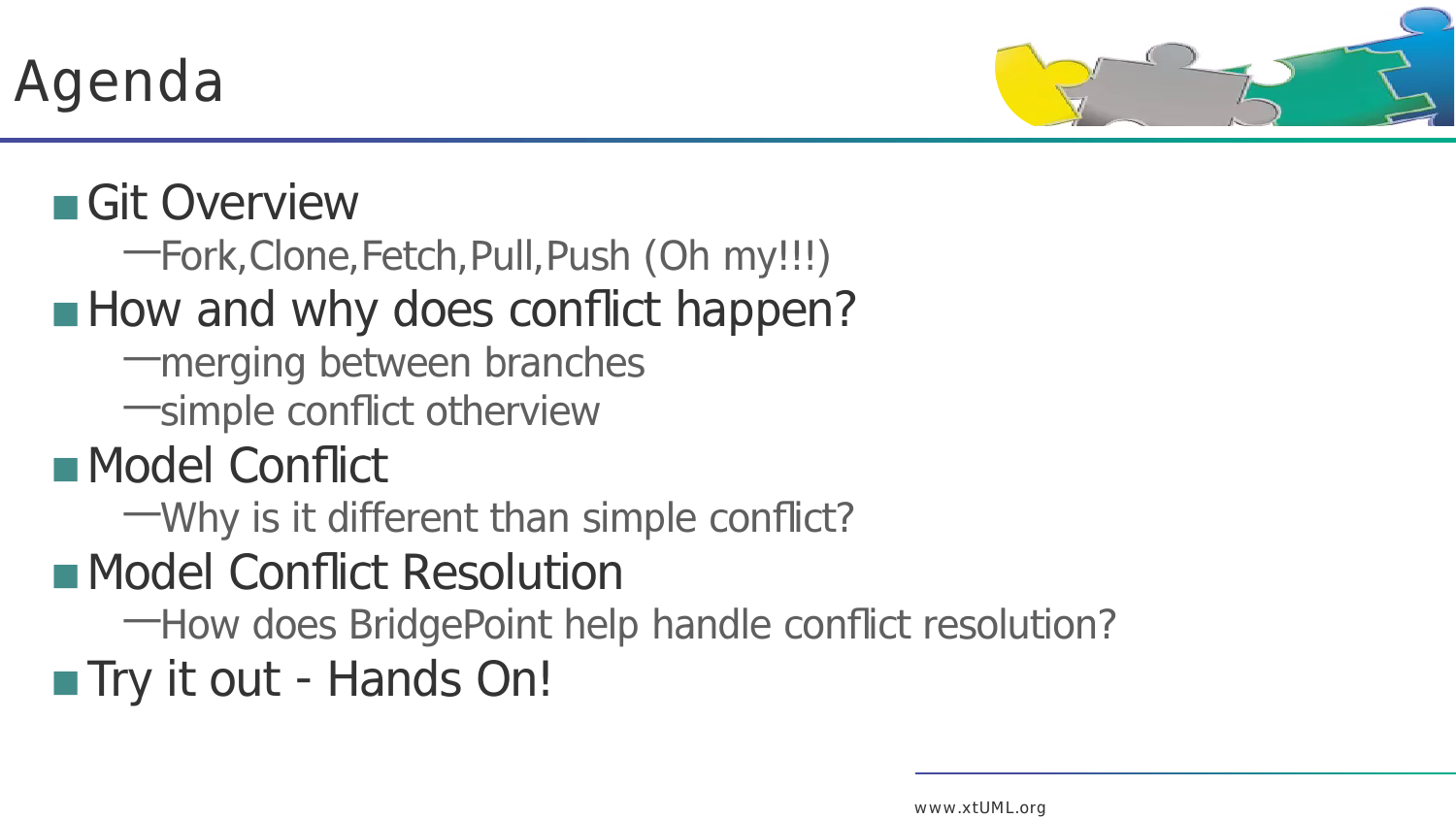

# Agenda
Git Overview
Fork,Clone,Fetch,Pull,Push (Oh my!!!)
How and why does conflict happen?
merging between branches
simple conflict otherview
Model Conflict
Why is it different than simple conflict?
Model Conflict Resolution
How does BridgePoint help handle conflict resolution?
Try it out - Hands On!